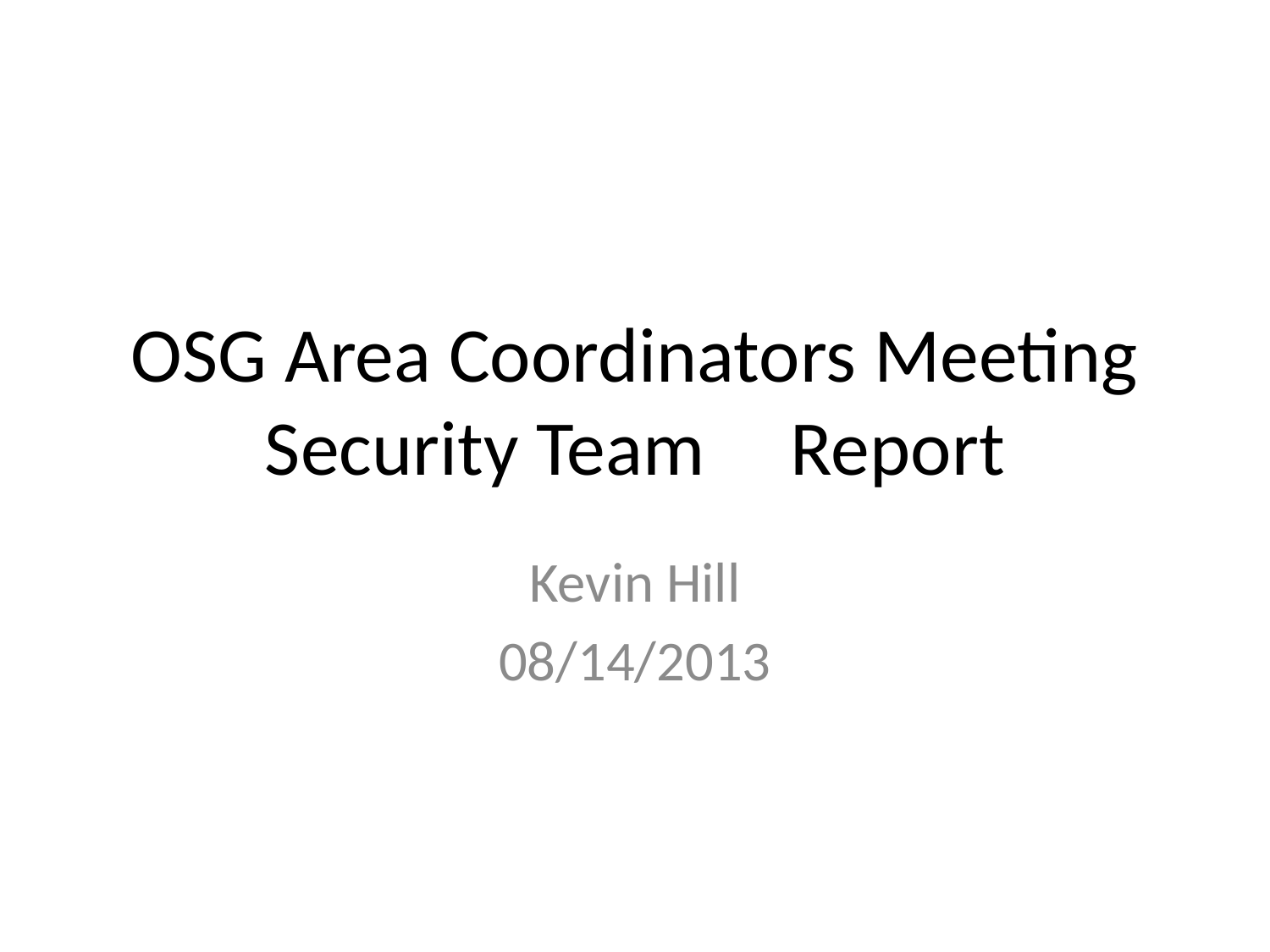

# OSG Area Coordinators Meeting Security Team	 Report
Kevin Hill
08/14/2013